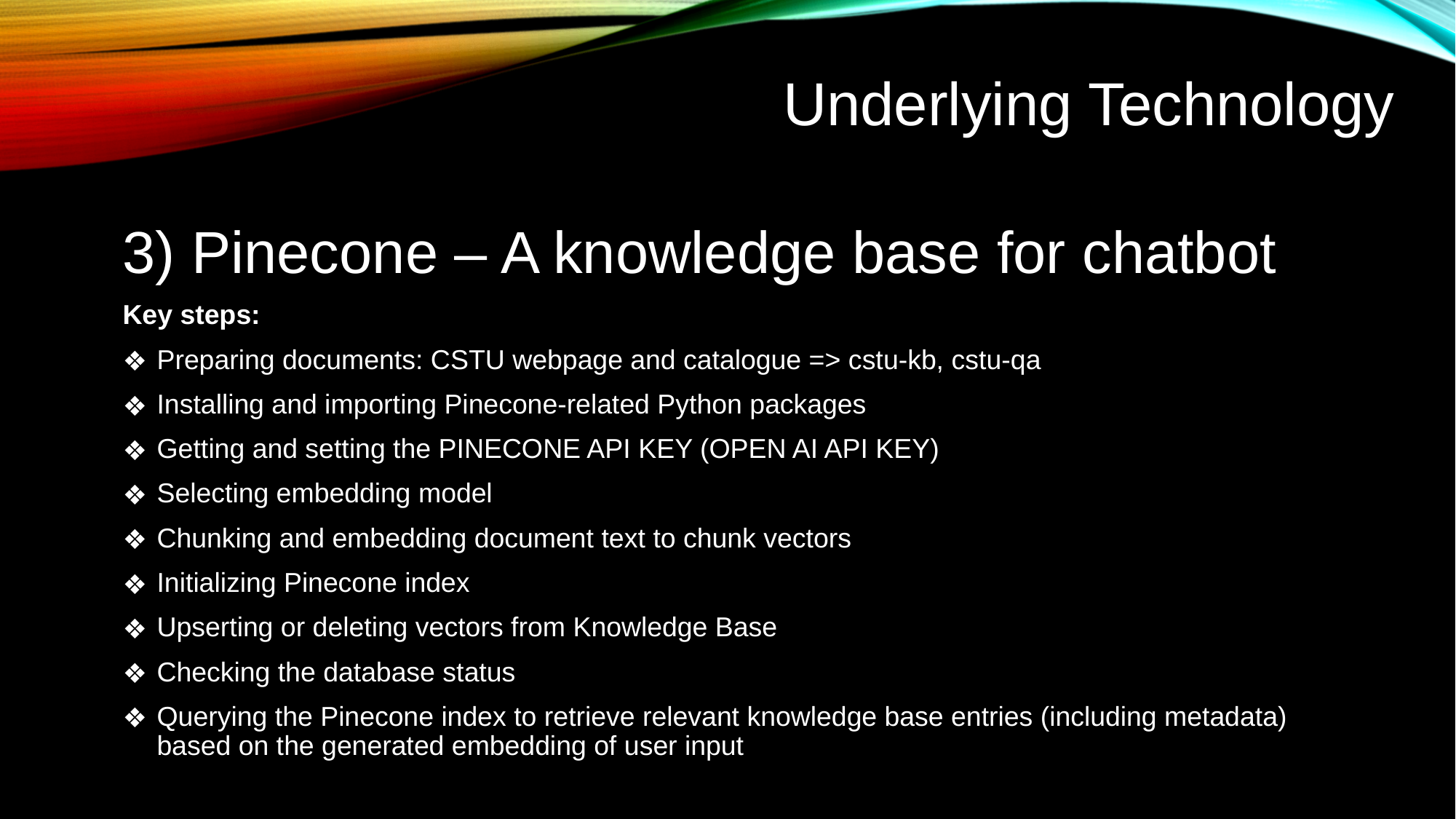

# Underlying Technology
3) Pinecone – A knowledge base for chatbot
Key steps:
Preparing documents: CSTU webpage and catalogue => cstu-kb, cstu-qa
Installing and importing Pinecone-related Python packages
Getting and setting the PINECONE API KEY (OPEN AI API KEY)
Selecting embedding model
Chunking and embedding document text to chunk vectors
Initializing Pinecone index
Upserting or deleting vectors from Knowledge Base
Checking the database status
Querying the Pinecone index to retrieve relevant knowledge base entries (including metadata) based on the generated embedding of user input